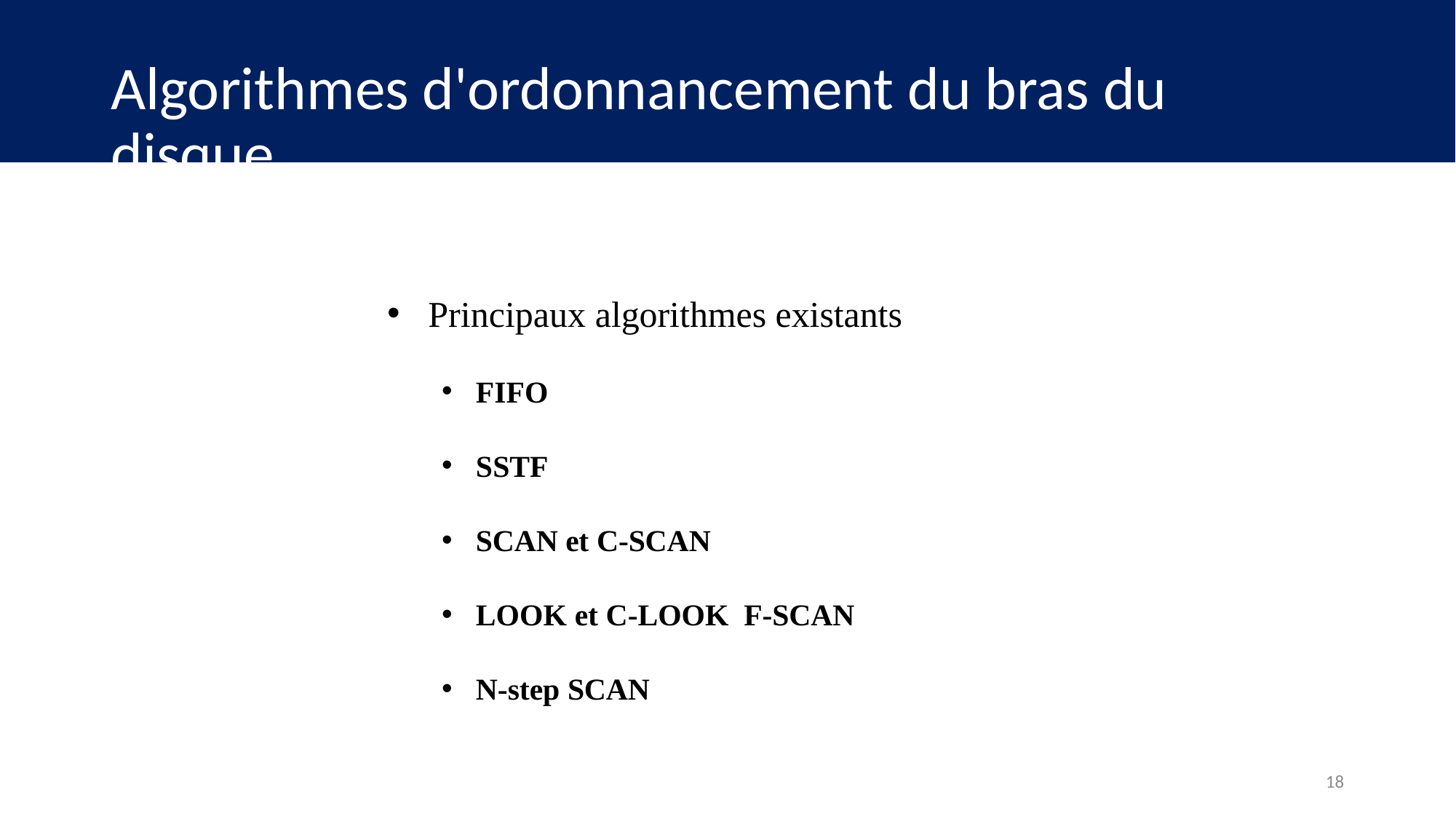

# Algorithmes d'ordonnancement du bras du disque
Principaux algorithmes existants
FIFO
SSTF
SCAN et C-SCAN
LOOK et C-LOOK  F-SCAN
N-step SCAN
18